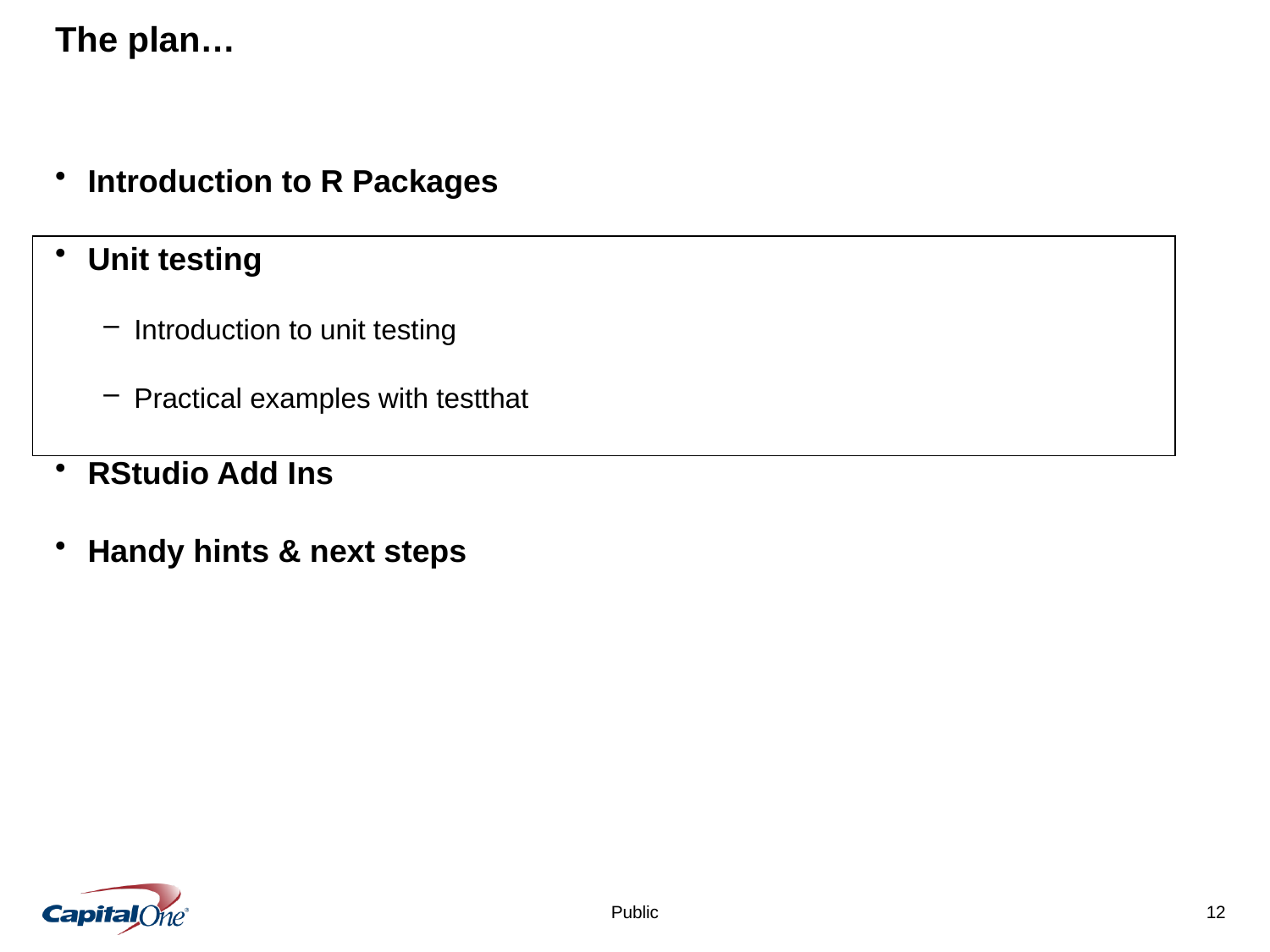

# The plan…
Introduction to R Packages
Unit testing
Introduction to unit testing
Practical examples with testthat
RStudio Add Ins
Handy hints & next steps